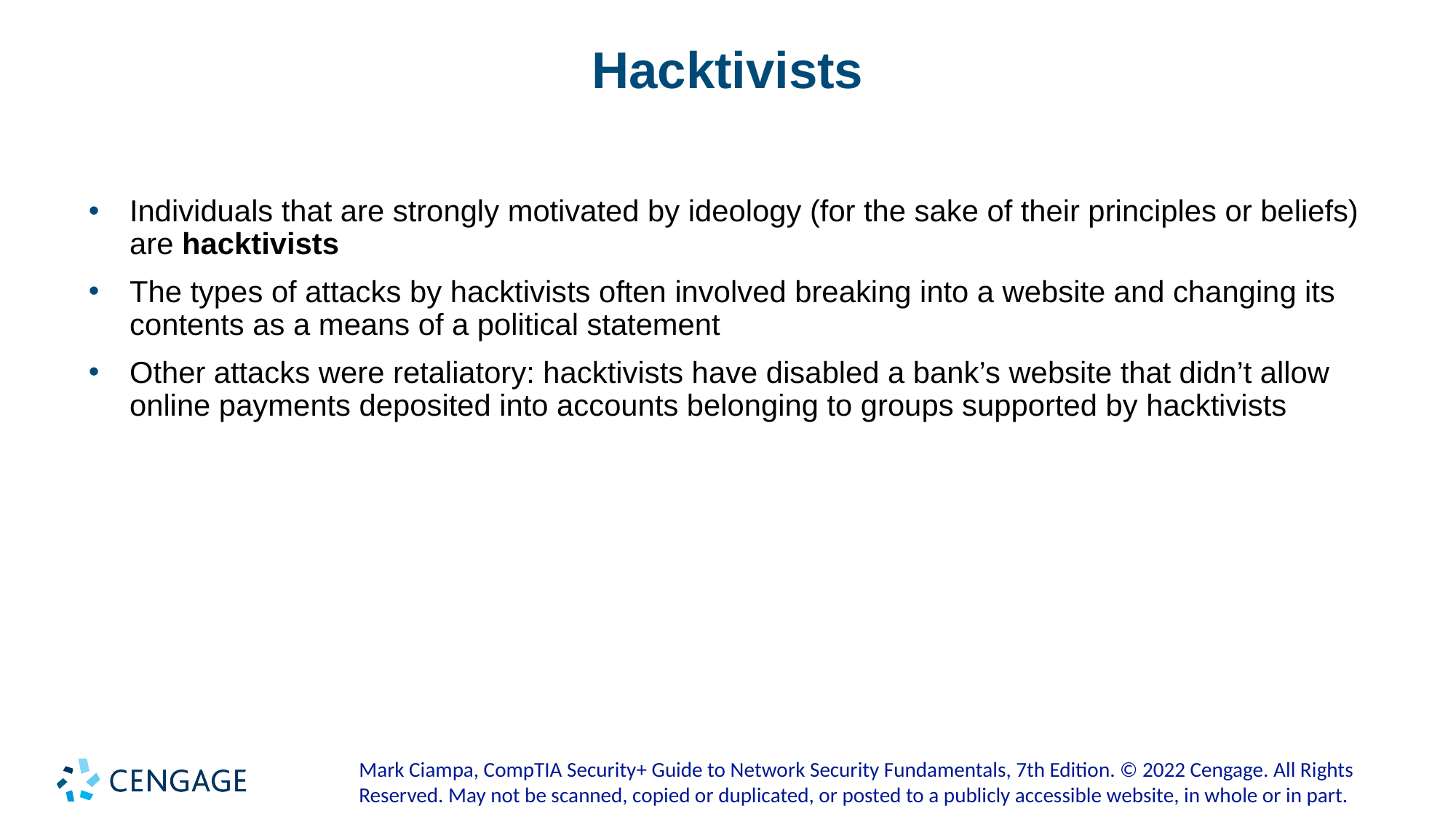

# Hacktivists
Individuals that are strongly motivated by ideology (for the sake of their principles or beliefs) are hacktivists
The types of attacks by hacktivists often involved breaking into a website and changing its contents as a means of a political statement
Other attacks were retaliatory: hacktivists have disabled a bank’s website that didn’t allow online payments deposited into accounts belonging to groups supported by hacktivists